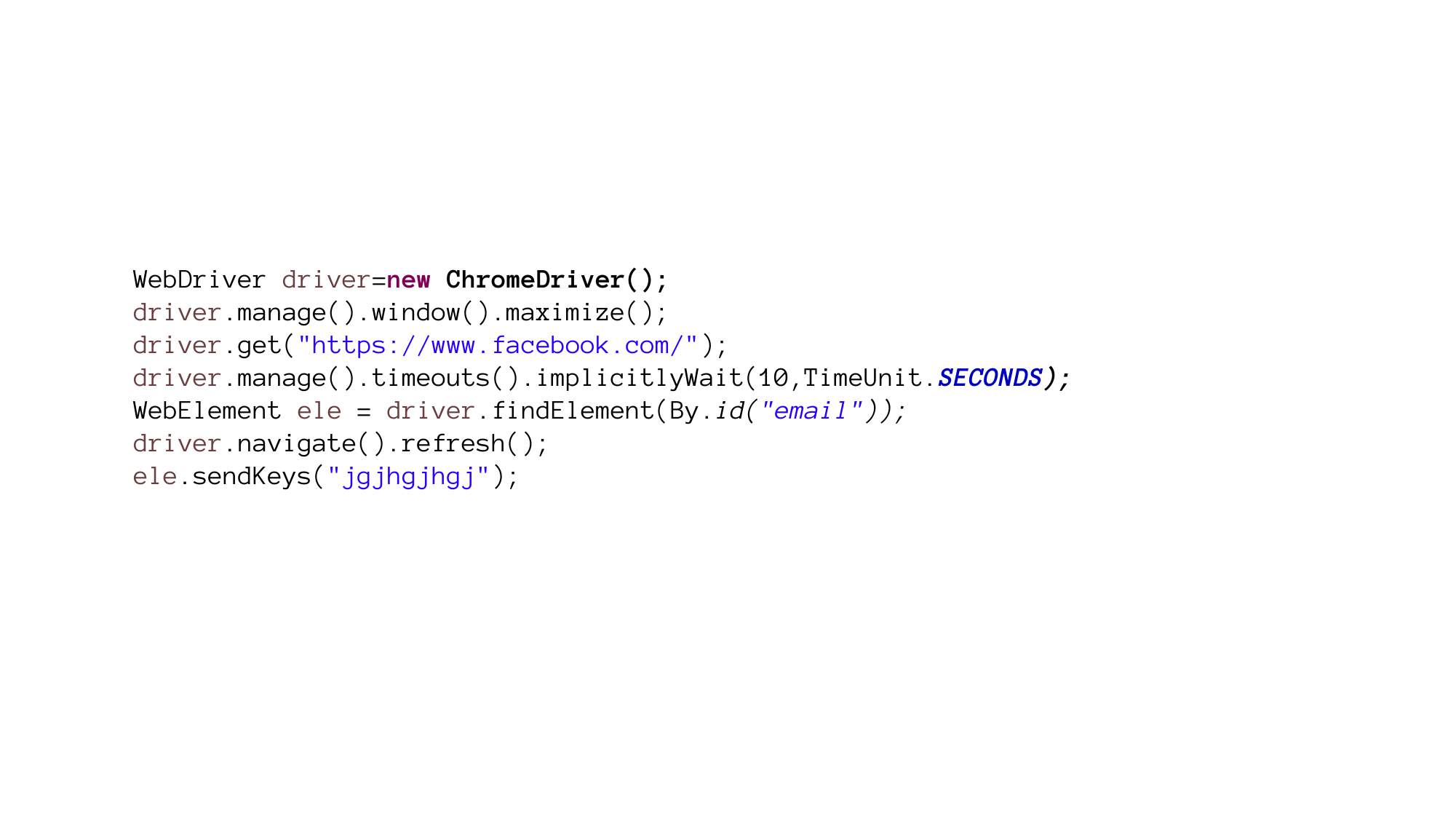

#
WebDriver driver=new ChromeDriver();
driver.manage().window().maximize();
driver.get("https://www.facebook.com/");
driver.manage().timeouts().implicitlyWait(10,TimeUnit.SECONDS);
WebElement ele = driver.findElement(By.id("email"));
driver.navigate().refresh();
ele.sendKeys("jgjhgjhgj");